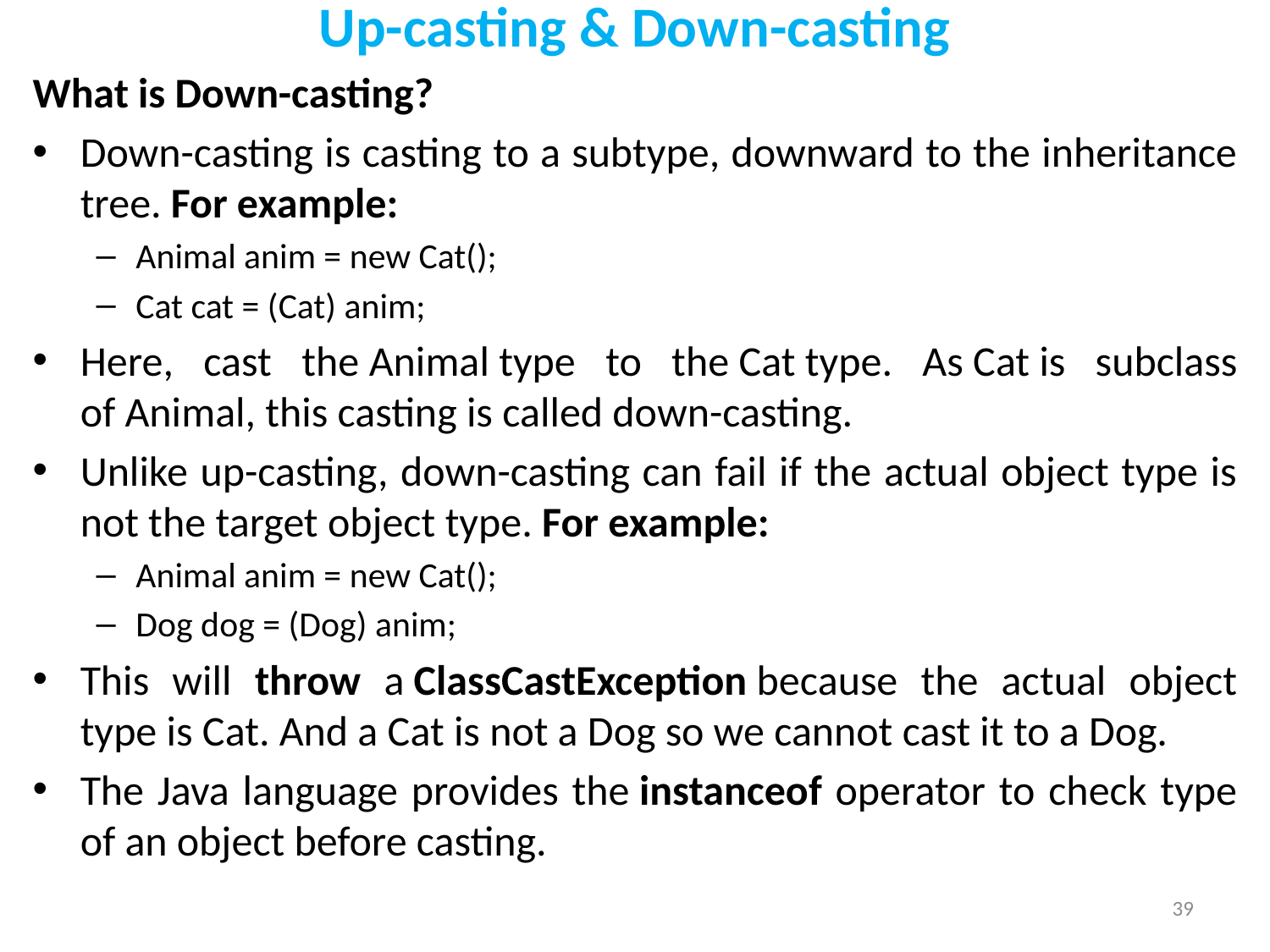

# Up-casting & Down-casting
What is Down-casting?
Down-casting is casting to a subtype, downward to the inheritance tree. For example:
Animal anim = new Cat();
Cat cat = (Cat) anim;
Here, cast the Animal type to the Cat type. As Cat is subclass of Animal, this casting is called down-casting.
Unlike up-casting, down-casting can fail if the actual object type is not the target object type. For example:
Animal anim = new Cat();
Dog dog = (Dog) anim;
This will throw a ClassCastException because the actual object type is Cat. And a Cat is not a Dog so we cannot cast it to a Dog.
The Java language provides the instanceof operator to check type of an object before casting.

39